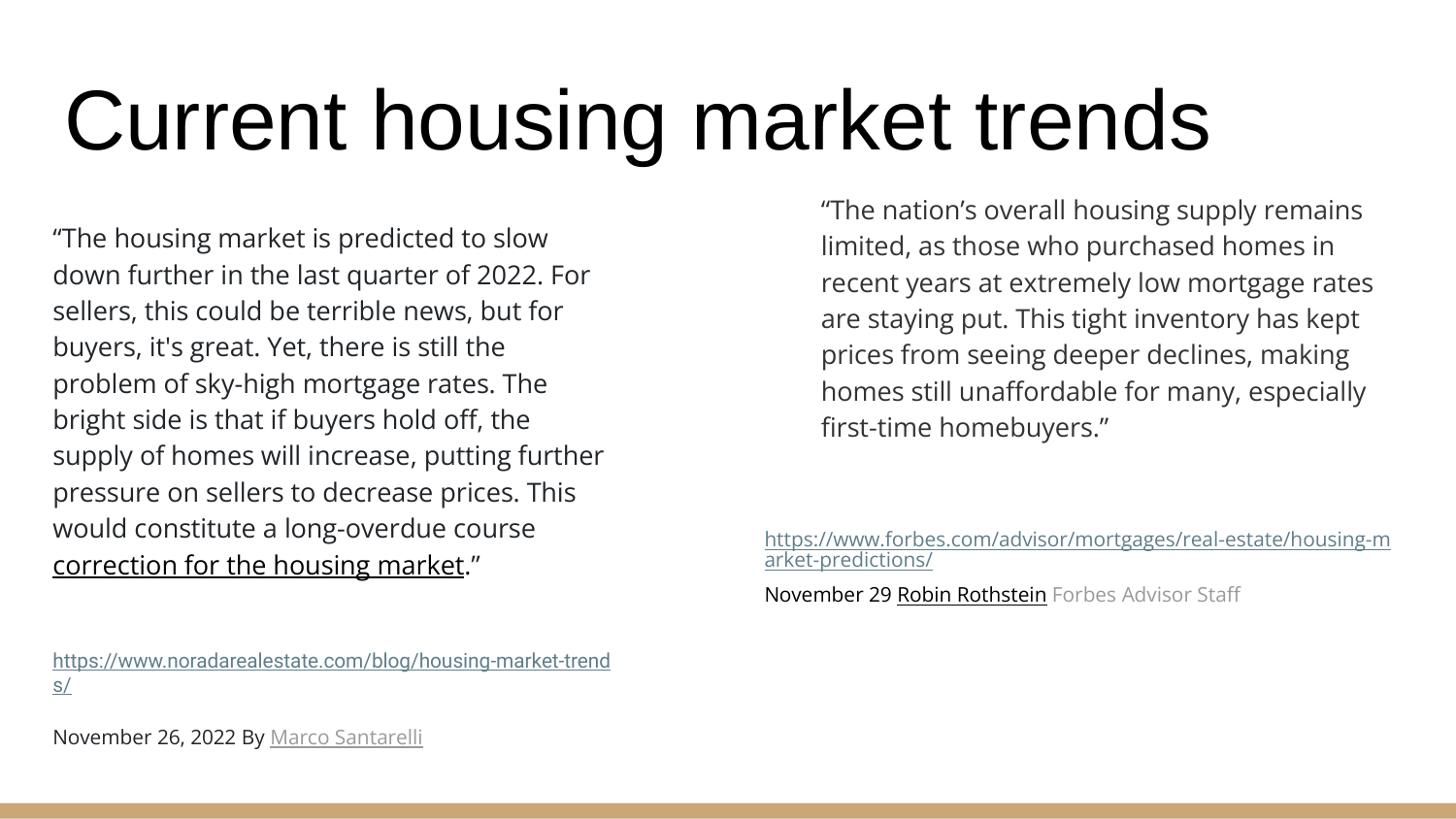

# Current housing market trends
“The nation’s overall housing supply remains limited, as those who purchased homes in recent years at extremely low mortgage rates are staying put. This tight inventory has kept prices from seeing deeper declines, making homes still unaffordable for many, especially first-time homebuyers.”

https://www.forbes.com/advisor/mortgages/real-estate/housing-market-predictions/
November 29 Robin Rothstein Forbes Advisor Staff

“The housing market is predicted to slow down further in the last quarter of 2022. For sellers, this could be terrible news, but for buyers, it's great. Yet, there is still the problem of sky-high mortgage rates. The bright side is that if buyers hold off, the supply of homes will increase, putting further pressure on sellers to decrease prices. This would constitute a long-overdue course correction for the housing market.”
                    https://www.noradarealestate.com/blog/housing-market-trends/
November 26, 2022 By Marco Santarelli